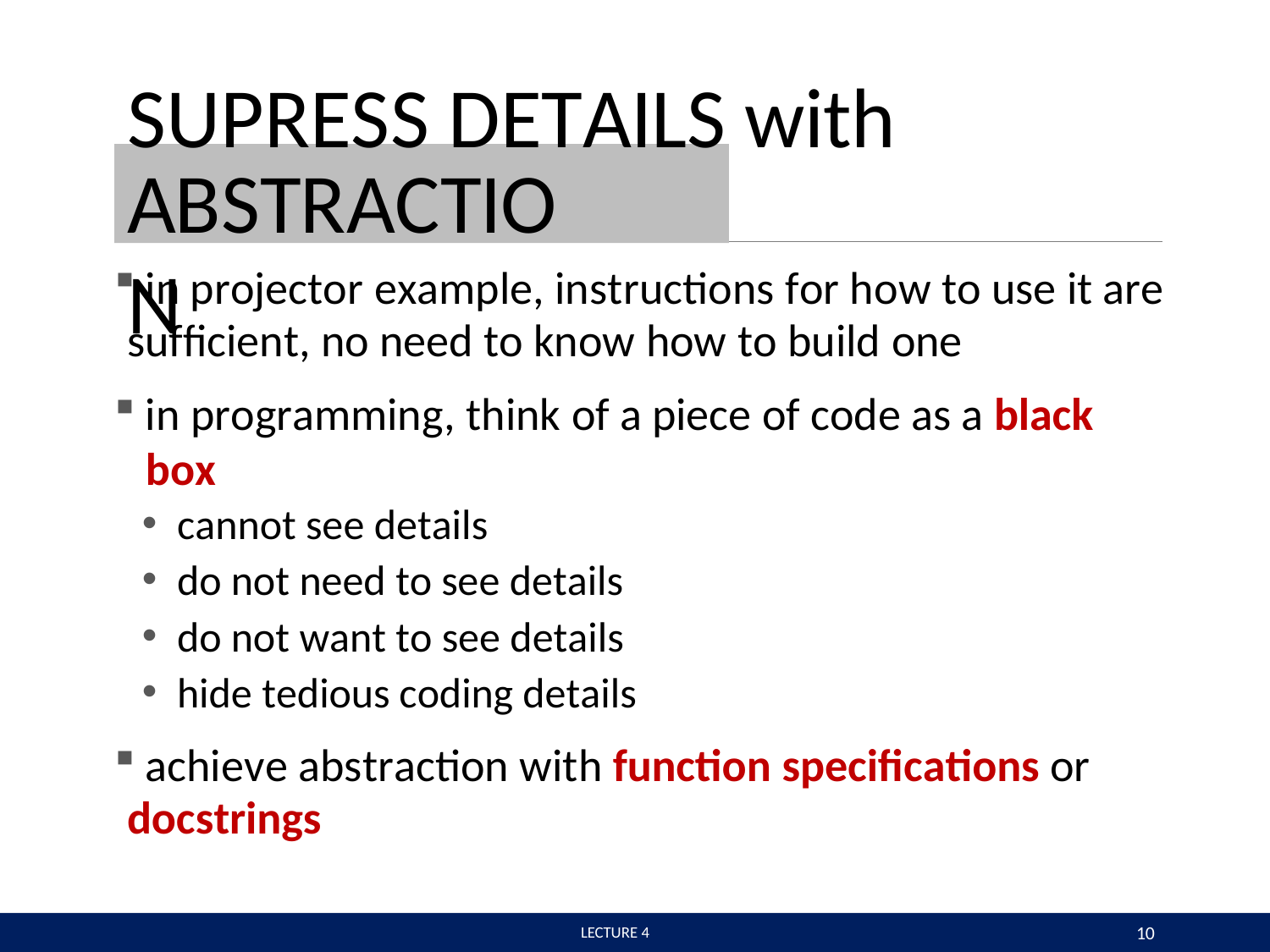

# SUPRESS DETAILS with

ABSTRACTION

in projector example, instructions for how to use it are
sufficient, no need to know how to build one
in programming, think of a piece of code as a black box
cannot see details
do not need to see details
do not want to see details
hide tedious coding details
achieve abstraction with function specifications or
docstrings
10
 LECTURE 4